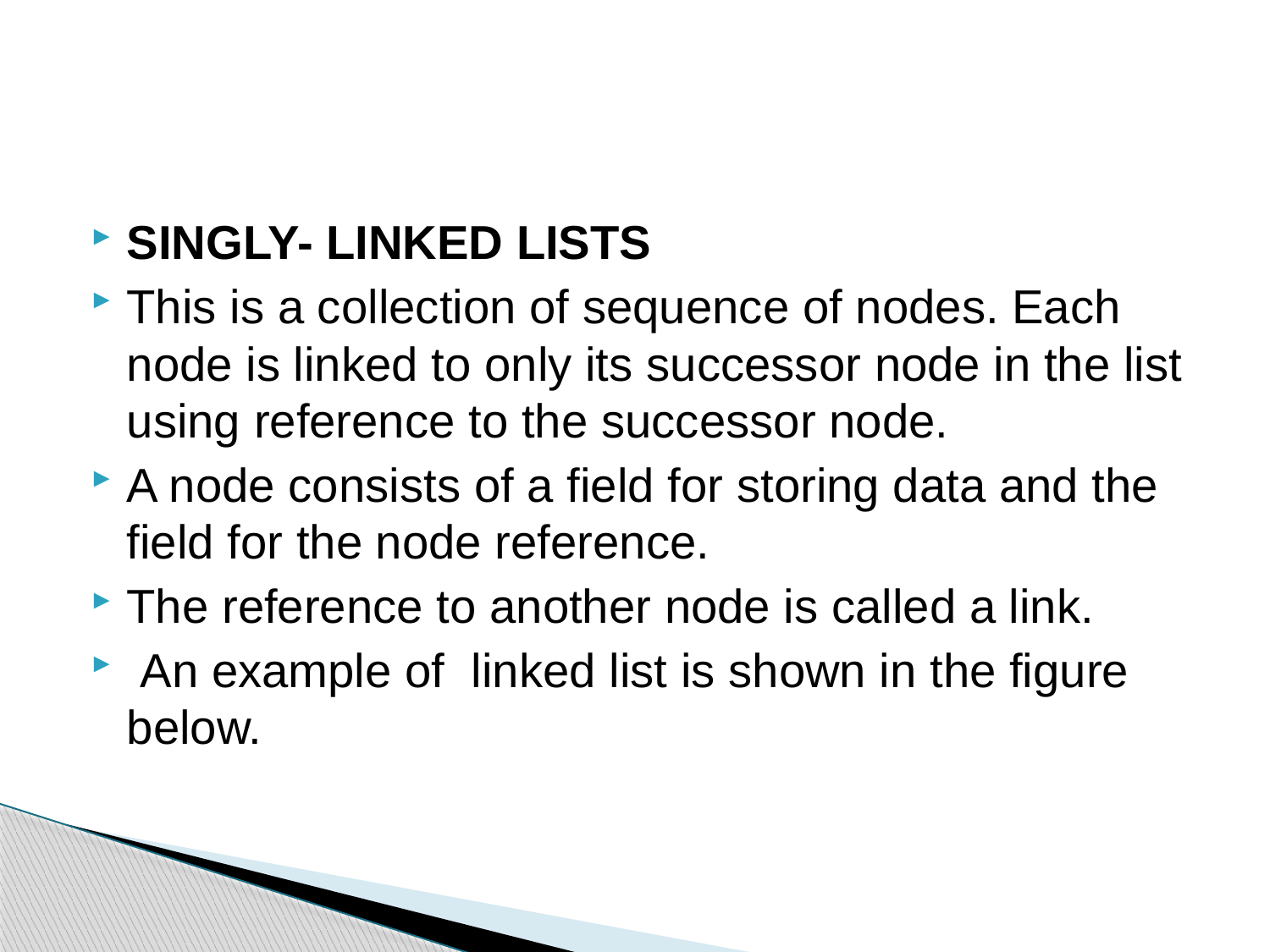

#
SINGLY- LINKED LISTS
This is a collection of sequence of nodes. Each node is linked to only its successor node in the list using reference to the successor node.
A node consists of a field for storing data and the field for the node reference.
The reference to another node is called a link.
 An example of  linked list is shown in the figure below.